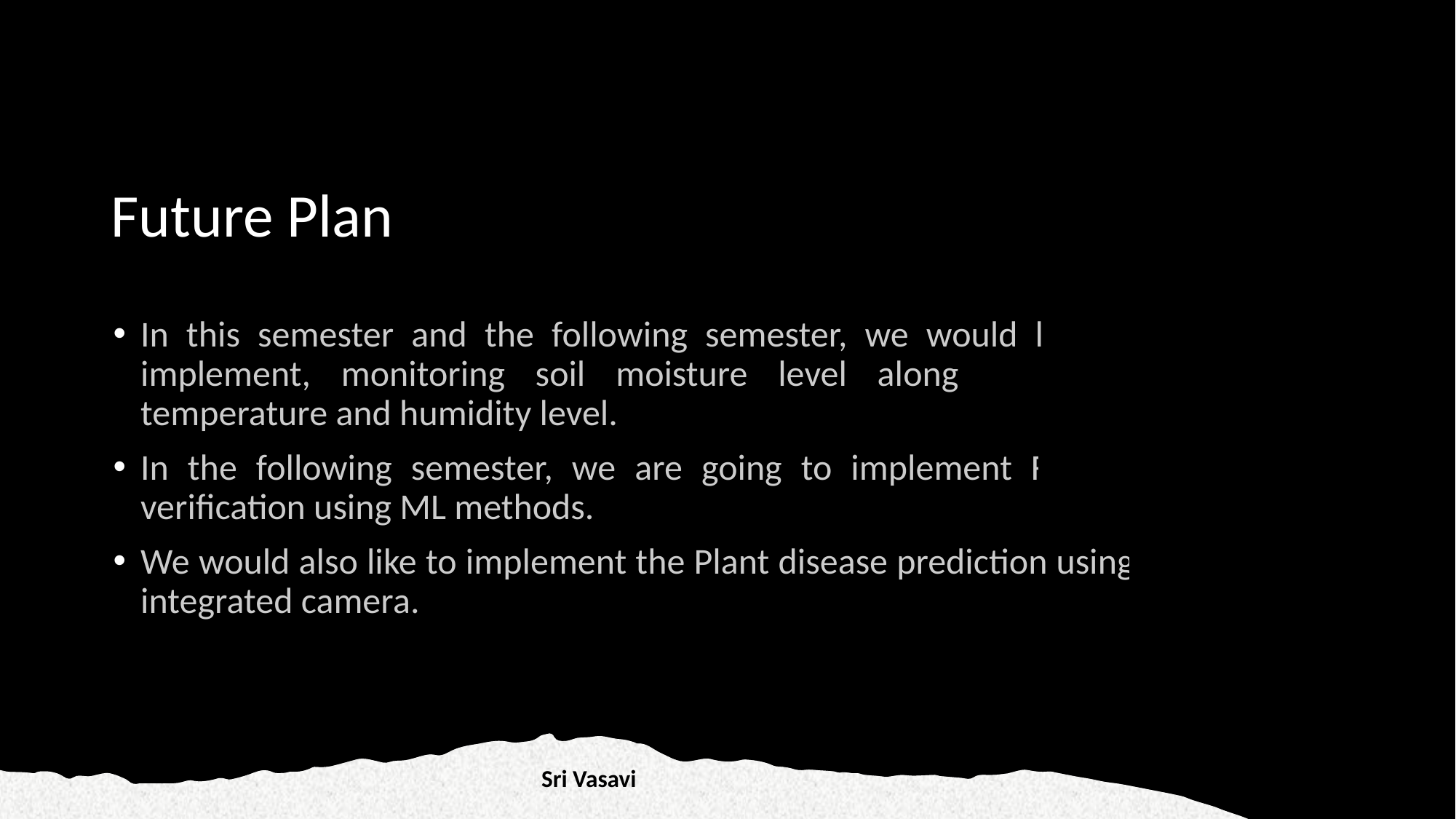

# Future Plan
In this semester and the following semester, we would like to implement, monitoring soil moisture level along with the temperature and humidity level.
In the following semester, we are going to implement Formal verification using ML methods.
We would also like to implement the Plant disease prediction using integrated camera.

Sri Vasavi
11